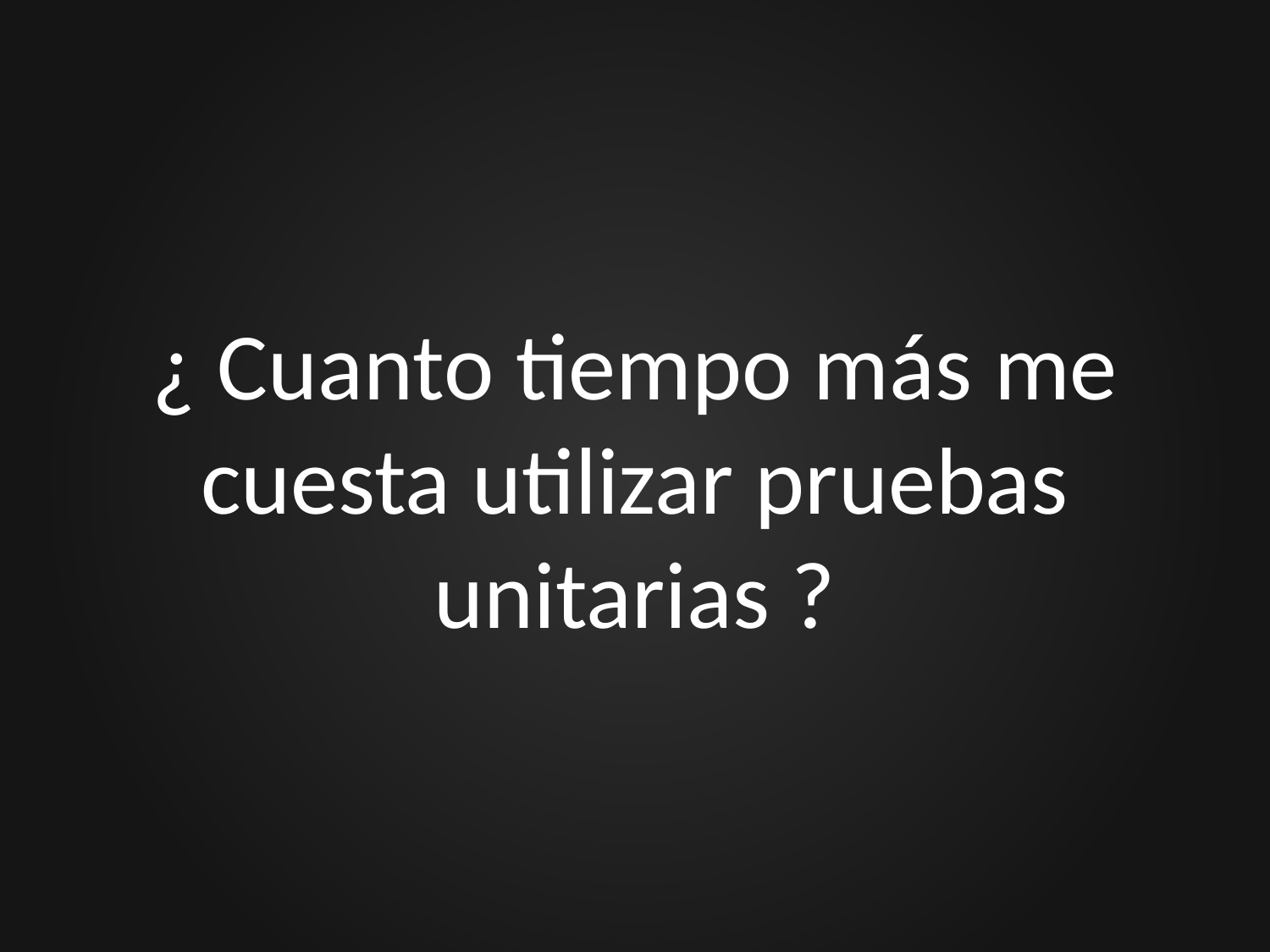

# ¿ Cuanto tiempo más me cuesta utilizar pruebas unitarias ?